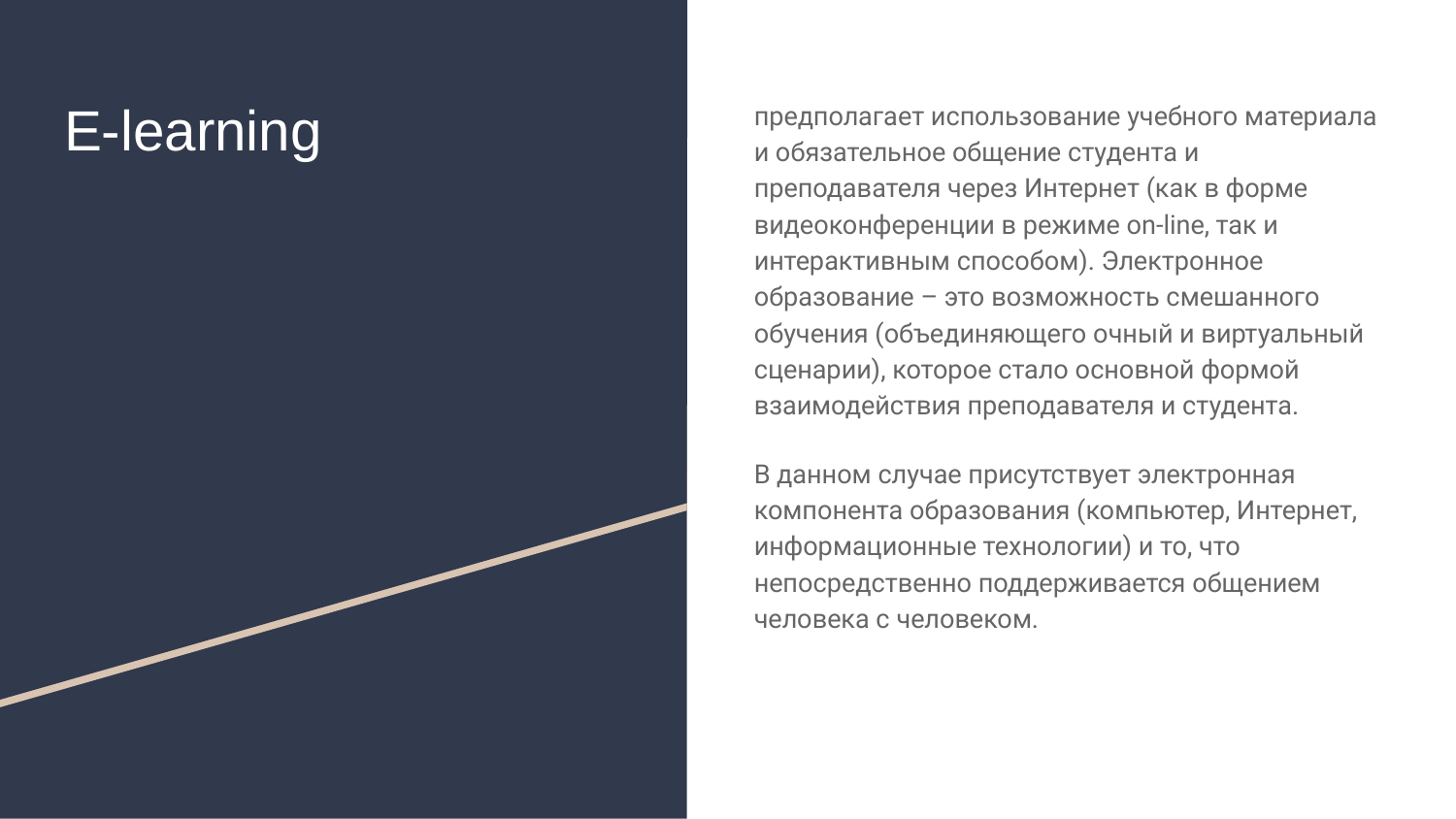

# E-learning
предполагает использование учебного материала и обязательное общение студента и преподавателя через Интернет (как в форме видеоконференции в режиме on-line, так и интерактивным способом). Электронное образование – это возможность смешанного обучения (объединяющего очный и виртуальный сценарии), которое стало основной формой взаимодействия преподавателя и студента.
В данном случае присутствует электронная компонента образования (компьютер, Интернет, информационные технологии) и то, что непосредственно поддерживается общением человека с человеком.